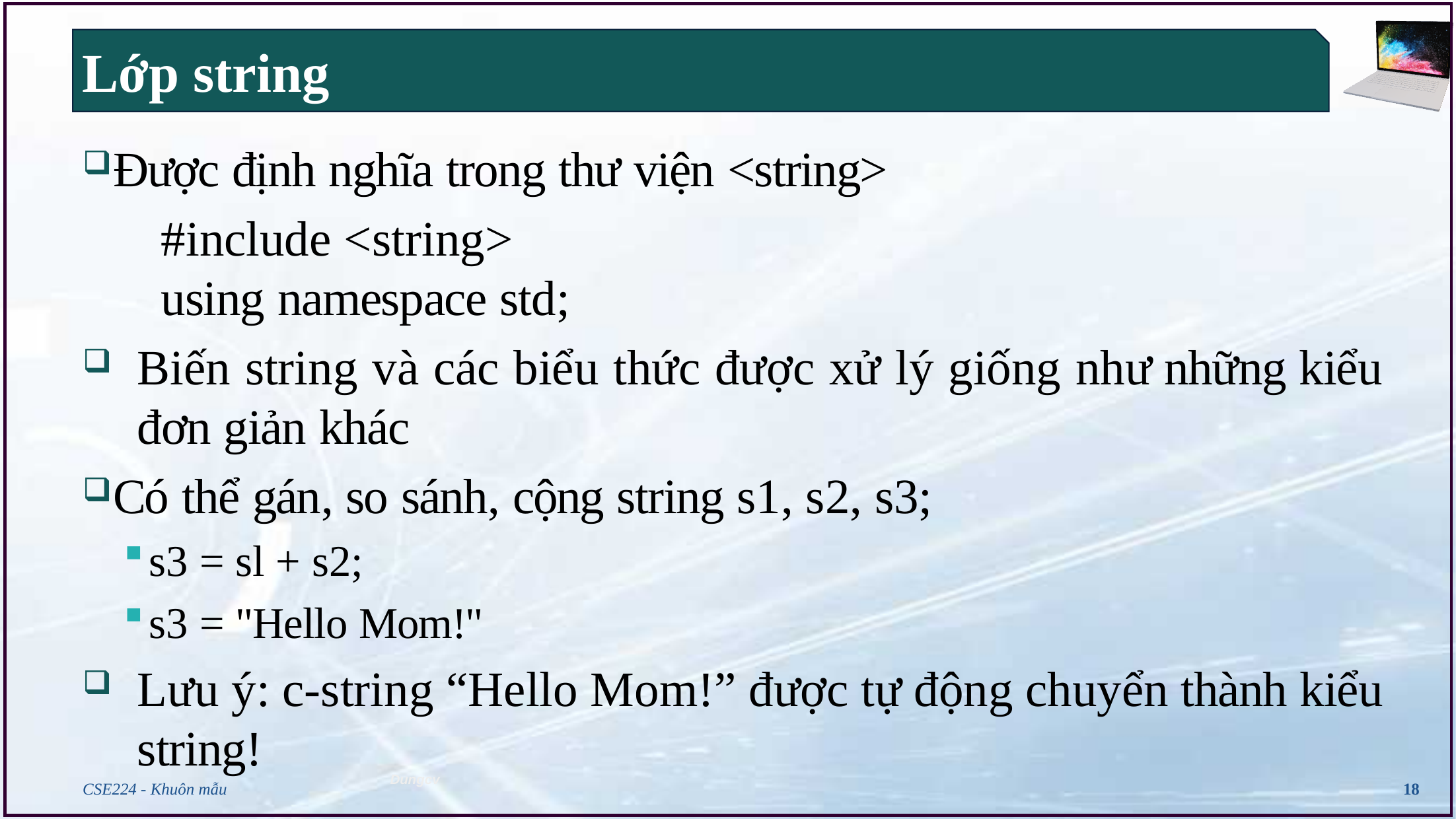

# Lớp string
Được định nghĩa trong thư viện <string>
#include <string>
using namespace std;
Biến string và các biểu thức được xử lý giống như những kiểu đơn giản khác
Có thể gán, so sánh, cộng string s1, s2, s3;
s3 = sl + s2;
s3 = "Hello Mom!"
Lưu ý: c-string “Hello Mom!” được tự động chuyển thành kiểu string!

CSE224 - Khuôn mẫu
18